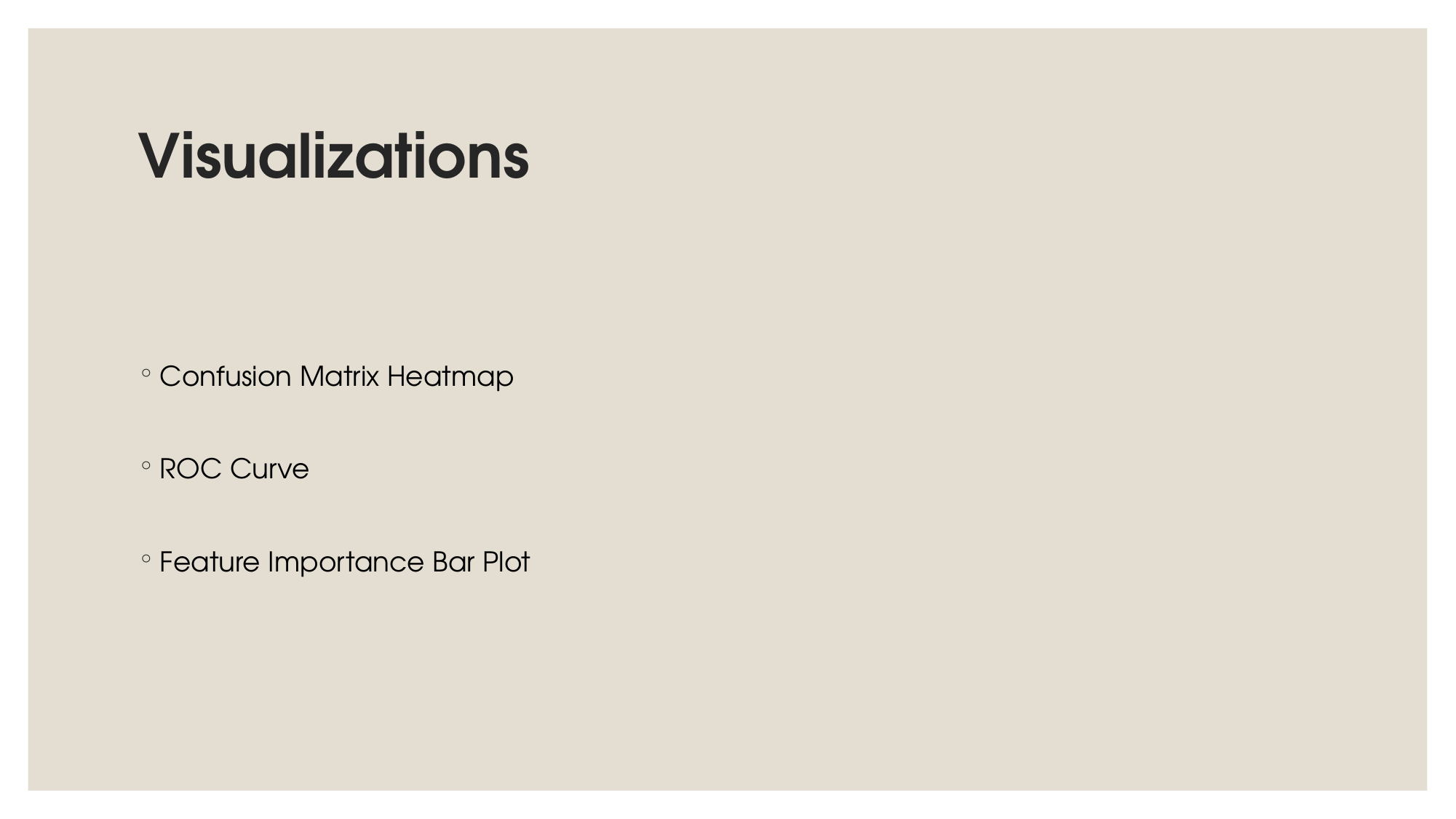

# Visualizations
Confusion Matrix Heatmap

ROC Curve

Feature Importance Bar Plot